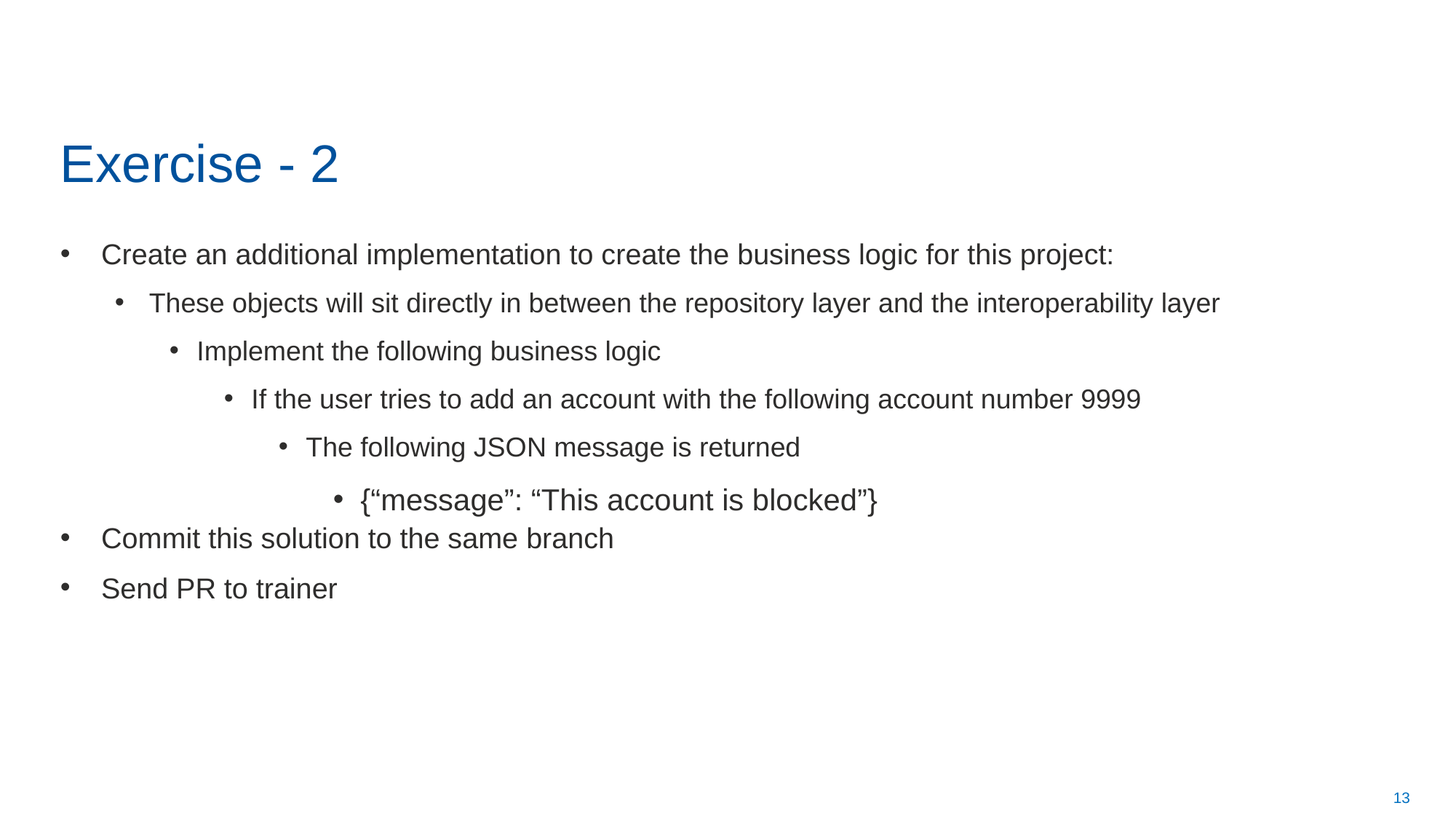

# Exercise - 2
Create an additional implementation to create the business logic for this project:
These objects will sit directly in between the repository layer and the interoperability layer
Implement the following business logic
If the user tries to add an account with the following account number 9999
The following JSON message is returned
{“message”: “This account is blocked”}
Commit this solution to the same branch
Send PR to trainer